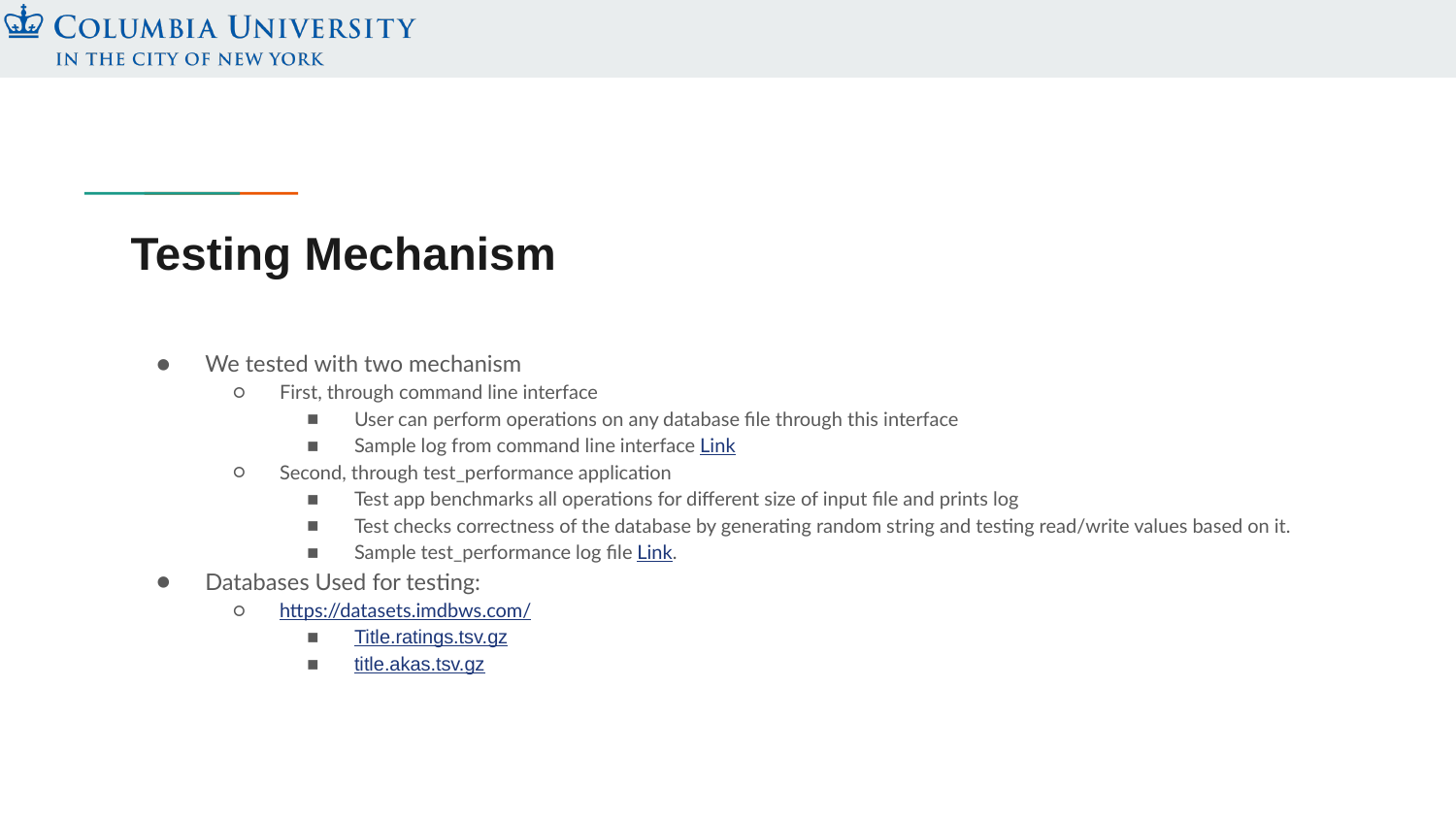

# Testing Mechanism
We tested with two mechanism
First, through command line interface
User can perform operations on any database file through this interface
Sample log from command line interface Link
Second, through test_performance application
Test app benchmarks all operations for different size of input file and prints log
Test checks correctness of the database by generating random string and testing read/write values based on it.
Sample test_performance log file Link.
Databases Used for testing:
https://datasets.imdbws.com/
Title.ratings.tsv.gz
title.akas.tsv.gz